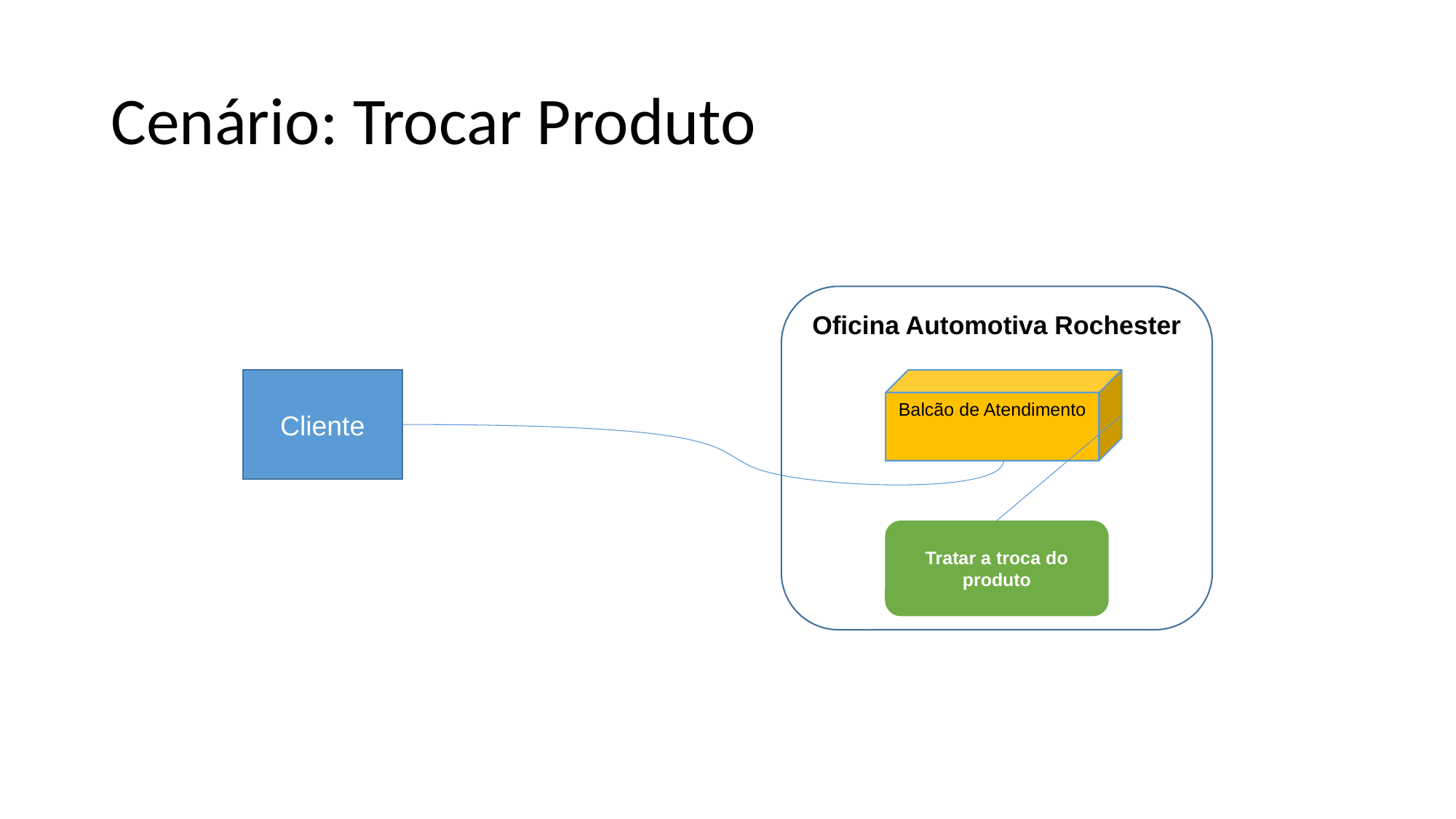

# Cenário: Trocar Produto

Oficina Automotiva Rochester
Cliente
Balcão de Atendimento

Tratar a troca do produto